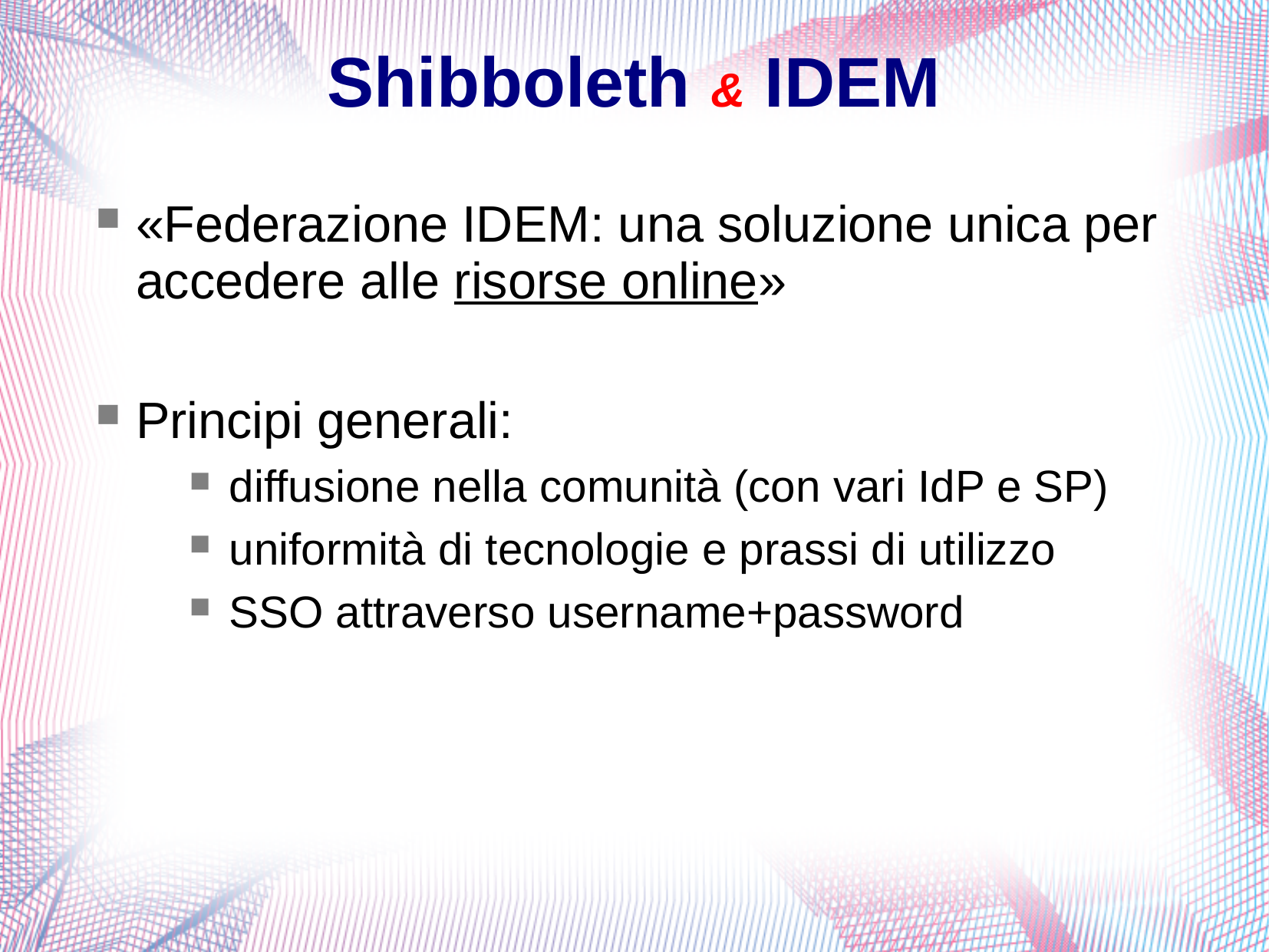

Shibboleth & IDEM
«Federazione IDEM: una soluzione unica per accedere alle risorse online»

Principi generali:
diffusione nella comunità (con vari IdP e SP)
uniformità di tecnologie e prassi di utilizzo
SSO attraverso username+password